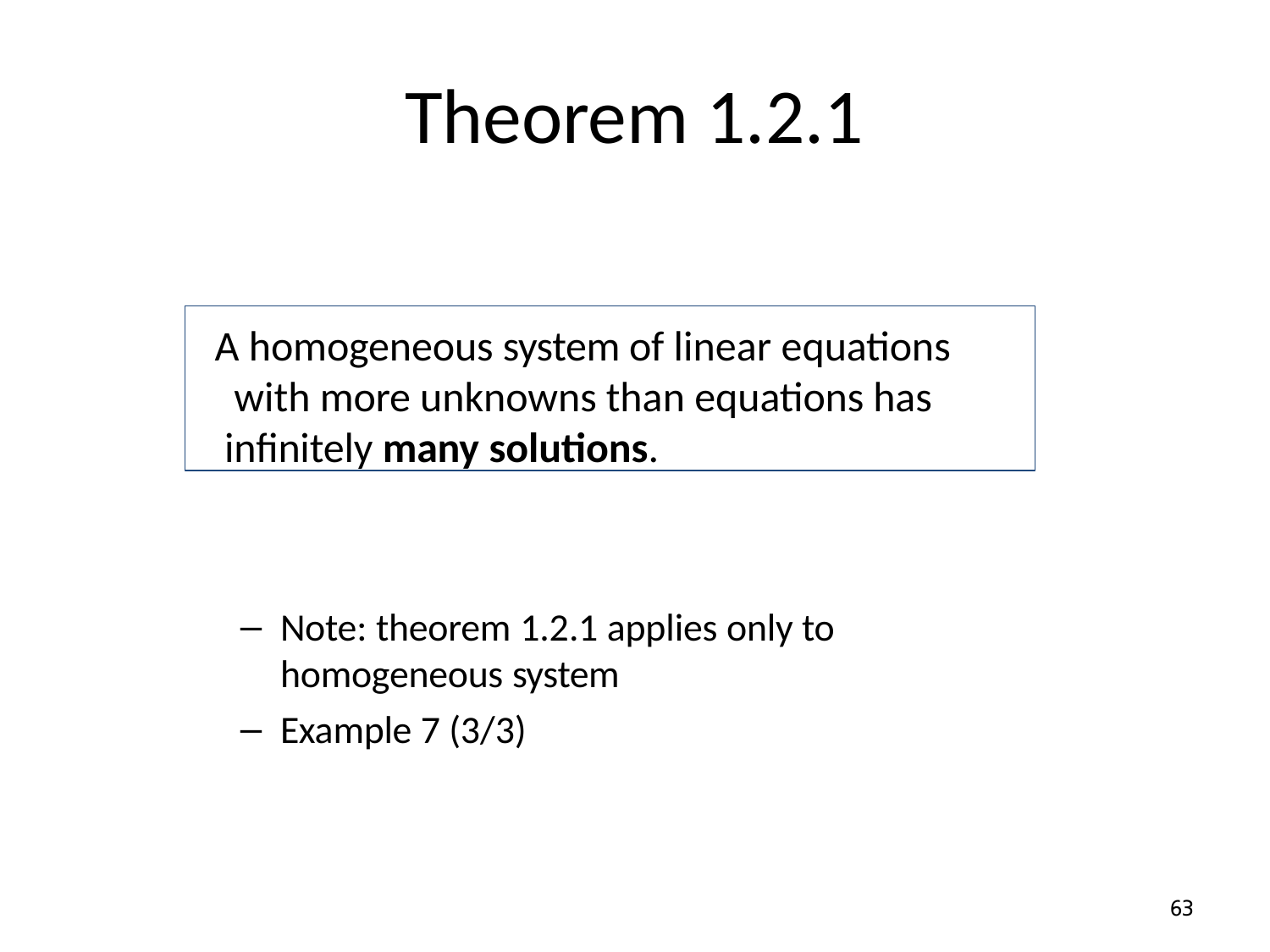

# Theorem 1.2.1
A homogeneous system of linear equations  with more unknowns than equations has  infinitely many solutions.
Note: theorem 1.2.1 applies only to
homogeneous system
Example 7 (3/3)
63